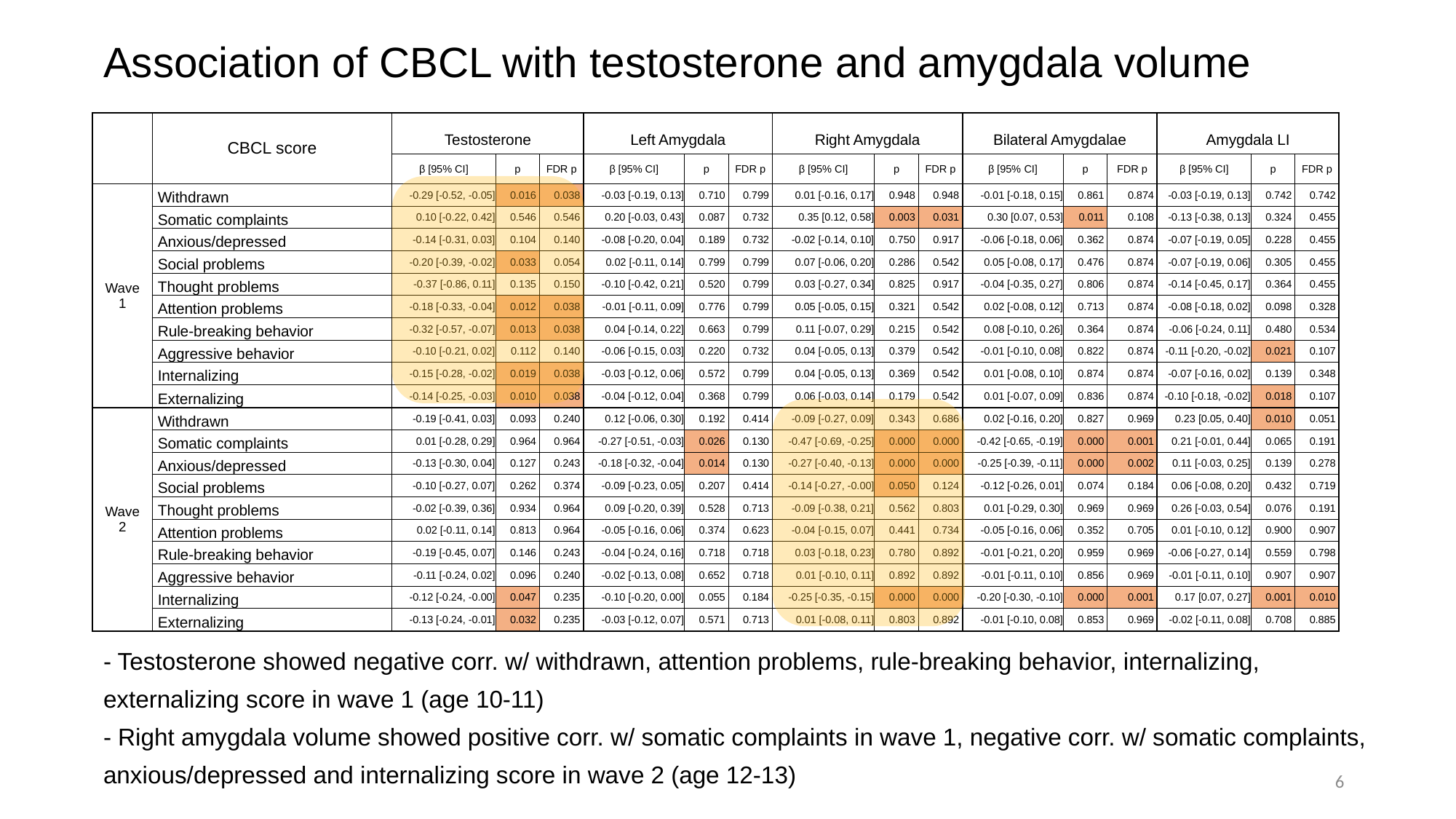

Association of CBCL with testosterone and amygdala volume
|  | CBCL score | Testosterone |  |  | Left Amygdala |  |  | Right Amygdala |  |  | Bilateral Amygdalae |  |  | Amygdala LI |  |  |
| --- | --- | --- | --- | --- | --- | --- | --- | --- | --- | --- | --- | --- | --- | --- | --- | --- |
|  |  | β [95% CI] | p | FDR p | β [95% CI] | p | FDR p | β [95% CI] | p | FDR p | β [95% CI] | p | FDR p | β [95% CI] | p | FDR p |
| Wave 1 | Withdrawn | -0.29 [-0.52, -0.05] | 0.016 | 0.038 | -0.03 [-0.19, 0.13] | 0.710 | 0.799 | 0.01 [-0.16, 0.17] | 0.948 | 0.948 | -0.01 [-0.18, 0.15] | 0.861 | 0.874 | -0.03 [-0.19, 0.13] | 0.742 | 0.742 |
|  | Somatic complaints | 0.10 [-0.22, 0.42] | 0.546 | 0.546 | 0.20 [-0.03, 0.43] | 0.087 | 0.732 | 0.35 [0.12, 0.58] | 0.003 | 0.031 | 0.30 [0.07, 0.53] | 0.011 | 0.108 | -0.13 [-0.38, 0.13] | 0.324 | 0.455 |
|  | Anxious/depressed | -0.14 [-0.31, 0.03] | 0.104 | 0.140 | -0.08 [-0.20, 0.04] | 0.189 | 0.732 | -0.02 [-0.14, 0.10] | 0.750 | 0.917 | -0.06 [-0.18, 0.06] | 0.362 | 0.874 | -0.07 [-0.19, 0.05] | 0.228 | 0.455 |
|  | Social problems | -0.20 [-0.39, -0.02] | 0.033 | 0.054 | 0.02 [-0.11, 0.14] | 0.799 | 0.799 | 0.07 [-0.06, 0.20] | 0.286 | 0.542 | 0.05 [-0.08, 0.17] | 0.476 | 0.874 | -0.07 [-0.19, 0.06] | 0.305 | 0.455 |
|  | Thought problems | -0.37 [-0.86, 0.11] | 0.135 | 0.150 | -0.10 [-0.42, 0.21] | 0.520 | 0.799 | 0.03 [-0.27, 0.34] | 0.825 | 0.917 | -0.04 [-0.35, 0.27] | 0.806 | 0.874 | -0.14 [-0.45, 0.17] | 0.364 | 0.455 |
|  | Attention problems | -0.18 [-0.33, -0.04] | 0.012 | 0.038 | -0.01 [-0.11, 0.09] | 0.776 | 0.799 | 0.05 [-0.05, 0.15] | 0.321 | 0.542 | 0.02 [-0.08, 0.12] | 0.713 | 0.874 | -0.08 [-0.18, 0.02] | 0.098 | 0.328 |
|  | Rule-breaking behavior | -0.32 [-0.57, -0.07] | 0.013 | 0.038 | 0.04 [-0.14, 0.22] | 0.663 | 0.799 | 0.11 [-0.07, 0.29] | 0.215 | 0.542 | 0.08 [-0.10, 0.26] | 0.364 | 0.874 | -0.06 [-0.24, 0.11] | 0.480 | 0.534 |
|  | Aggressive behavior | -0.10 [-0.21, 0.02] | 0.112 | 0.140 | -0.06 [-0.15, 0.03] | 0.220 | 0.732 | 0.04 [-0.05, 0.13] | 0.379 | 0.542 | -0.01 [-0.10, 0.08] | 0.822 | 0.874 | -0.11 [-0.20, -0.02] | 0.021 | 0.107 |
|  | Internalizing | -0.15 [-0.28, -0.02] | 0.019 | 0.038 | -0.03 [-0.12, 0.06] | 0.572 | 0.799 | 0.04 [-0.05, 0.13] | 0.369 | 0.542 | 0.01 [-0.08, 0.10] | 0.874 | 0.874 | -0.07 [-0.16, 0.02] | 0.139 | 0.348 |
|  | Externalizing | -0.14 [-0.25, -0.03] | 0.010 | 0.038 | -0.04 [-0.12, 0.04] | 0.368 | 0.799 | 0.06 [-0.03, 0.14] | 0.179 | 0.542 | 0.01 [-0.07, 0.09] | 0.836 | 0.874 | -0.10 [-0.18, -0.02] | 0.018 | 0.107 |
| Wave 2 | Withdrawn | -0.19 [-0.41, 0.03] | 0.093 | 0.240 | 0.12 [-0.06, 0.30] | 0.192 | 0.414 | -0.09 [-0.27, 0.09] | 0.343 | 0.686 | 0.02 [-0.16, 0.20] | 0.827 | 0.969 | 0.23 [0.05, 0.40] | 0.010 | 0.051 |
|  | Somatic complaints | 0.01 [-0.28, 0.29] | 0.964 | 0.964 | -0.27 [-0.51, -0.03] | 0.026 | 0.130 | -0.47 [-0.69, -0.25] | 0.000 | 0.000 | -0.42 [-0.65, -0.19] | 0.000 | 0.001 | 0.21 [-0.01, 0.44] | 0.065 | 0.191 |
|  | Anxious/depressed | -0.13 [-0.30, 0.04] | 0.127 | 0.243 | -0.18 [-0.32, -0.04] | 0.014 | 0.130 | -0.27 [-0.40, -0.13] | 0.000 | 0.000 | -0.25 [-0.39, -0.11] | 0.000 | 0.002 | 0.11 [-0.03, 0.25] | 0.139 | 0.278 |
|  | Social problems | -0.10 [-0.27, 0.07] | 0.262 | 0.374 | -0.09 [-0.23, 0.05] | 0.207 | 0.414 | -0.14 [-0.27, -0.00] | 0.050 | 0.124 | -0.12 [-0.26, 0.01] | 0.074 | 0.184 | 0.06 [-0.08, 0.20] | 0.432 | 0.719 |
|  | Thought problems | -0.02 [-0.39, 0.36] | 0.934 | 0.964 | 0.09 [-0.20, 0.39] | 0.528 | 0.713 | -0.09 [-0.38, 0.21] | 0.562 | 0.803 | 0.01 [-0.29, 0.30] | 0.969 | 0.969 | 0.26 [-0.03, 0.54] | 0.076 | 0.191 |
|  | Attention problems | 0.02 [-0.11, 0.14] | 0.813 | 0.964 | -0.05 [-0.16, 0.06] | 0.374 | 0.623 | -0.04 [-0.15, 0.07] | 0.441 | 0.734 | -0.05 [-0.16, 0.06] | 0.352 | 0.705 | 0.01 [-0.10, 0.12] | 0.900 | 0.907 |
|  | Rule-breaking behavior | -0.19 [-0.45, 0.07] | 0.146 | 0.243 | -0.04 [-0.24, 0.16] | 0.718 | 0.718 | 0.03 [-0.18, 0.23] | 0.780 | 0.892 | -0.01 [-0.21, 0.20] | 0.959 | 0.969 | -0.06 [-0.27, 0.14] | 0.559 | 0.798 |
|  | Aggressive behavior | -0.11 [-0.24, 0.02] | 0.096 | 0.240 | -0.02 [-0.13, 0.08] | 0.652 | 0.718 | 0.01 [-0.10, 0.11] | 0.892 | 0.892 | -0.01 [-0.11, 0.10] | 0.856 | 0.969 | -0.01 [-0.11, 0.10] | 0.907 | 0.907 |
|  | Internalizing | -0.12 [-0.24, -0.00] | 0.047 | 0.235 | -0.10 [-0.20, 0.00] | 0.055 | 0.184 | -0.25 [-0.35, -0.15] | 0.000 | 0.000 | -0.20 [-0.30, -0.10] | 0.000 | 0.001 | 0.17 [0.07, 0.27] | 0.001 | 0.010 |
|  | Externalizing | -0.13 [-0.24, -0.01] | 0.032 | 0.235 | -0.03 [-0.12, 0.07] | 0.571 | 0.713 | 0.01 [-0.08, 0.11] | 0.803 | 0.892 | -0.01 [-0.10, 0.08] | 0.853 | 0.969 | -0.02 [-0.11, 0.08] | 0.708 | 0.885 |

# - Testosterone showed negative corr. w/ withdrawn, attention problems, rule-breaking behavior, internalizing, externalizing score in wave 1 (age 10-11) - Right amygdala volume showed positive corr. w/ somatic complaints in wave 1, negative corr. w/ somatic complaints, anxious/depressed and internalizing score in wave 2 (age 12-13)
6